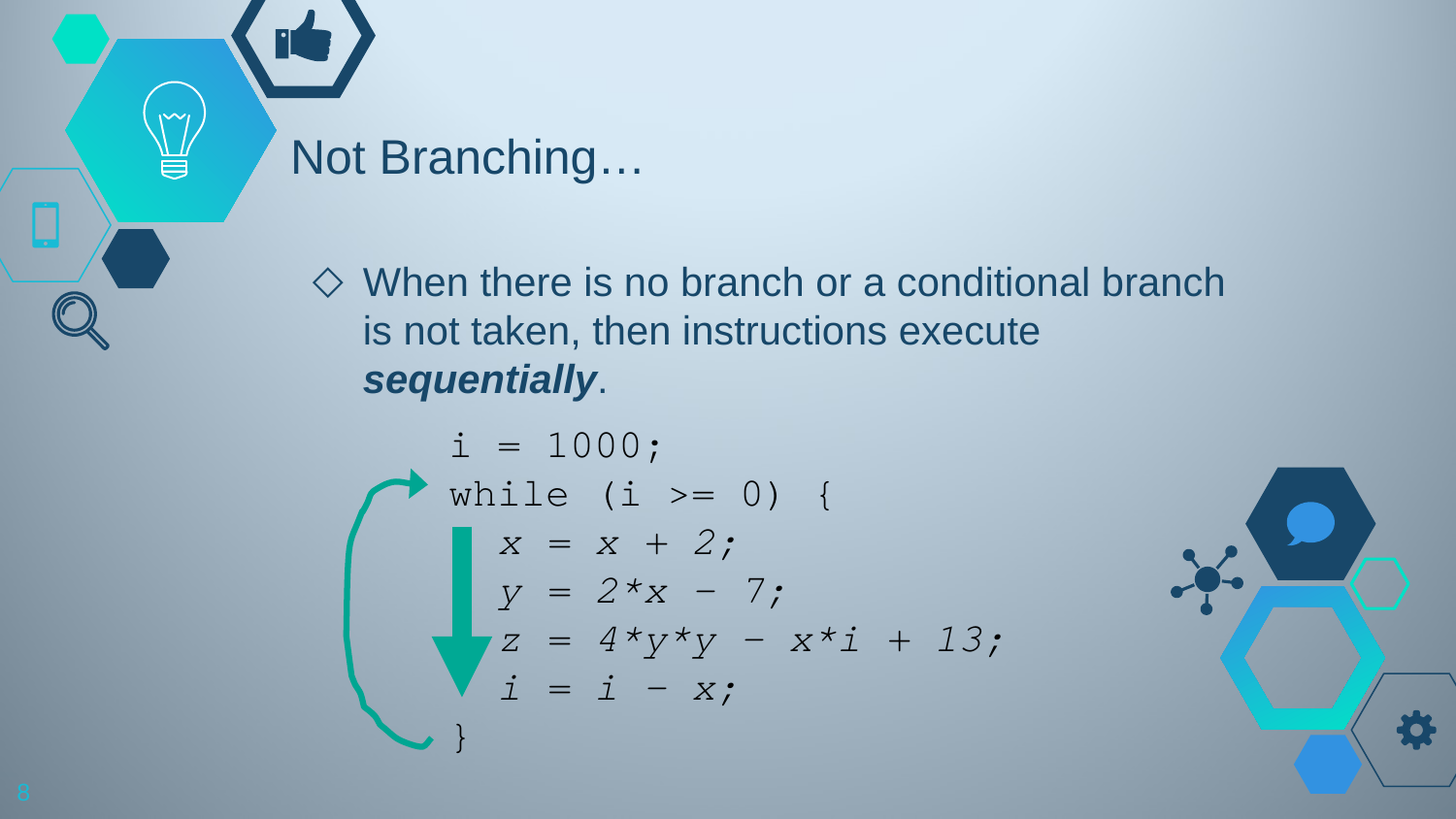

# Not Branching…
When there is no branch or a conditional branch is not taken, then instructions execute sequentially.
i = 1000;
while (i >= 0) {
  x = x + 2;
  y = 2*x – 7;
  z = 4*y*y – x*i + 13;
  i = i – x;
}

8